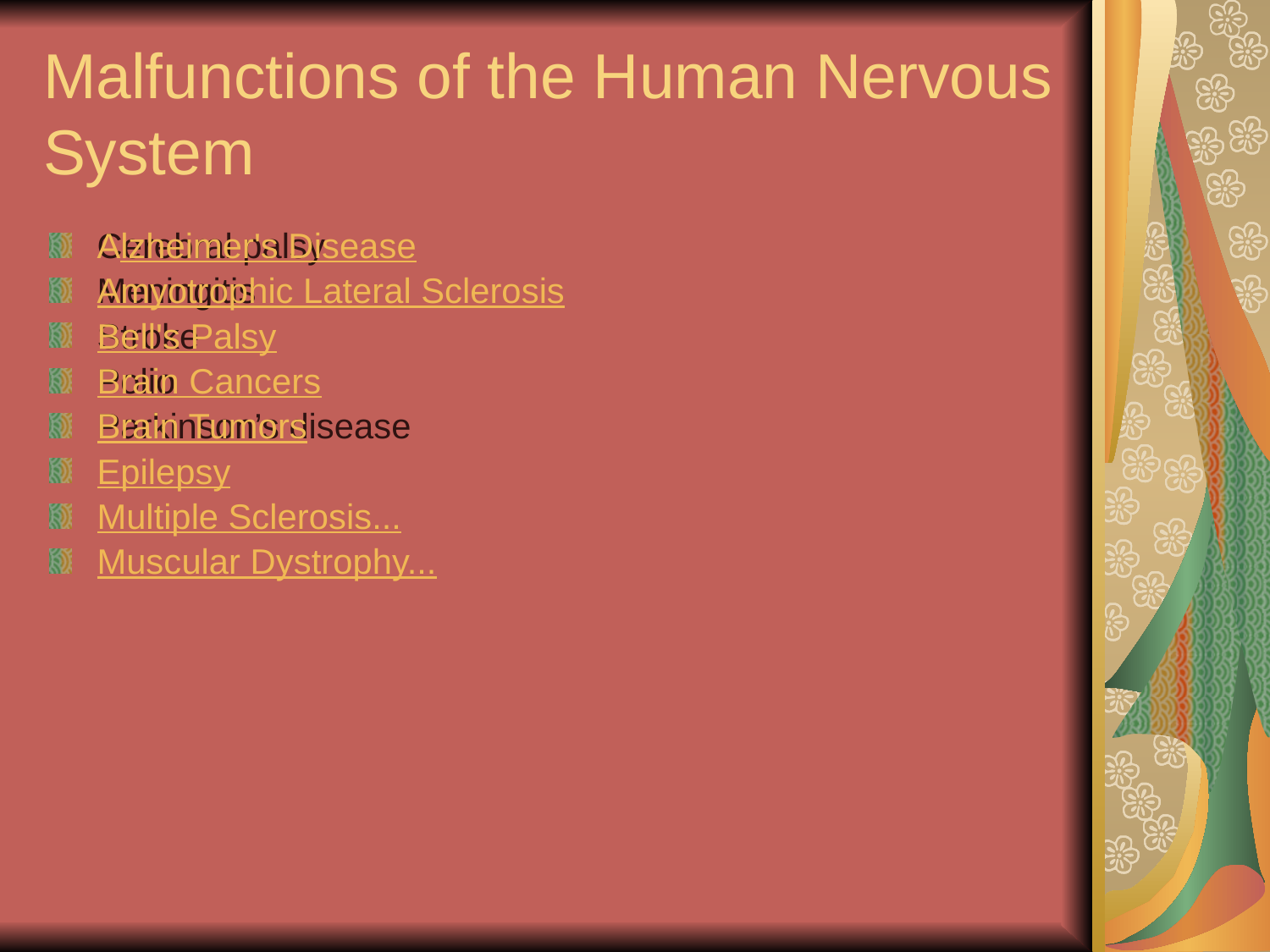

# Malfunctions of the Human Nervous System
Cerebral palsy
Meningitis
Stroke
Polio
Parkinson’s disease
Alzheimer's Disease
Amyotrophic Lateral Sclerosis
Bell's Palsy
Brain Cancers
Brain Tumors
Epilepsy
Multiple Sclerosis...
Muscular Dystrophy...